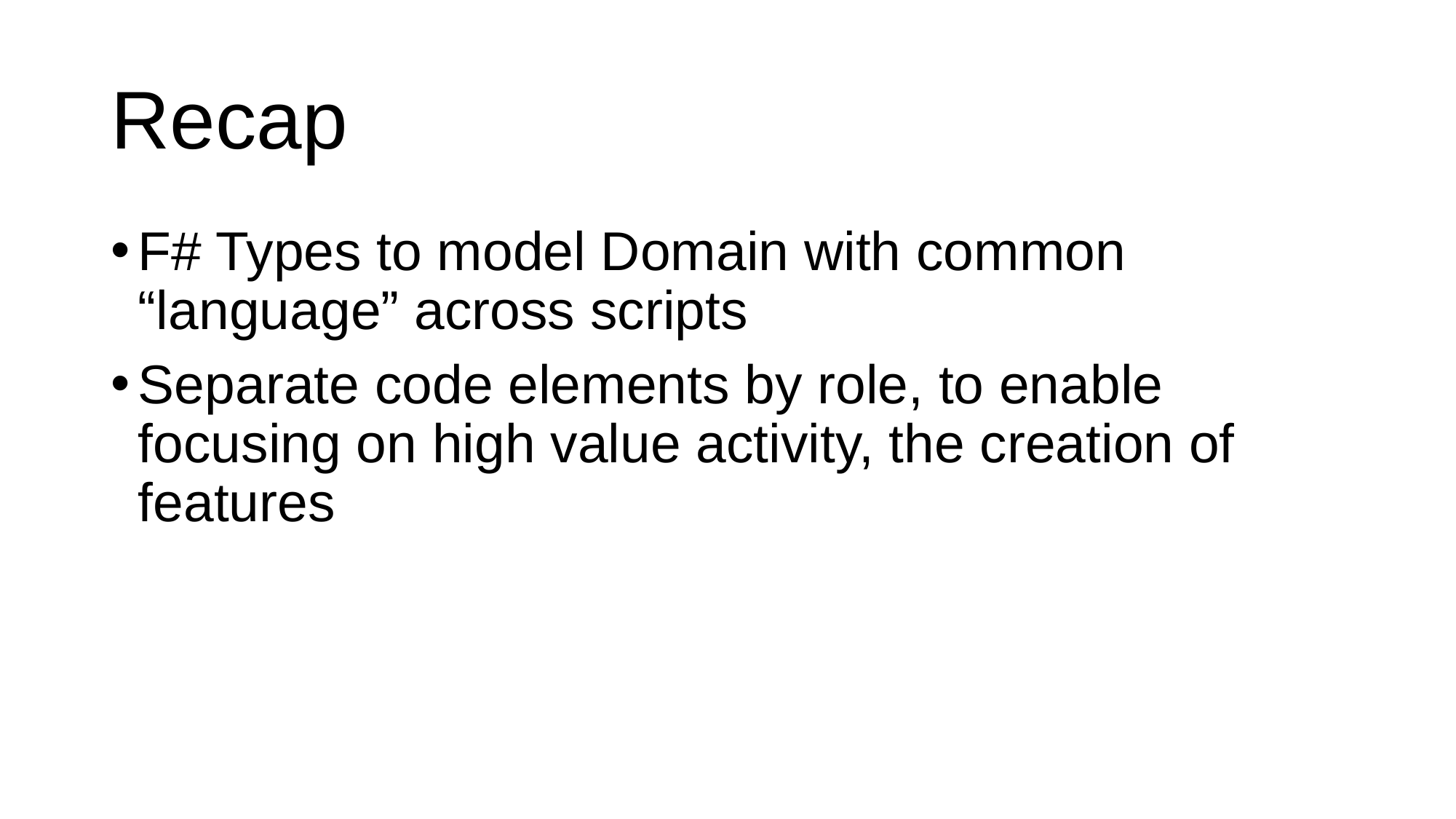

# Recap
F# Types to model Domain with common “language” across scripts
Separate code elements by role, to enable focusing on high value activity, the creation of features